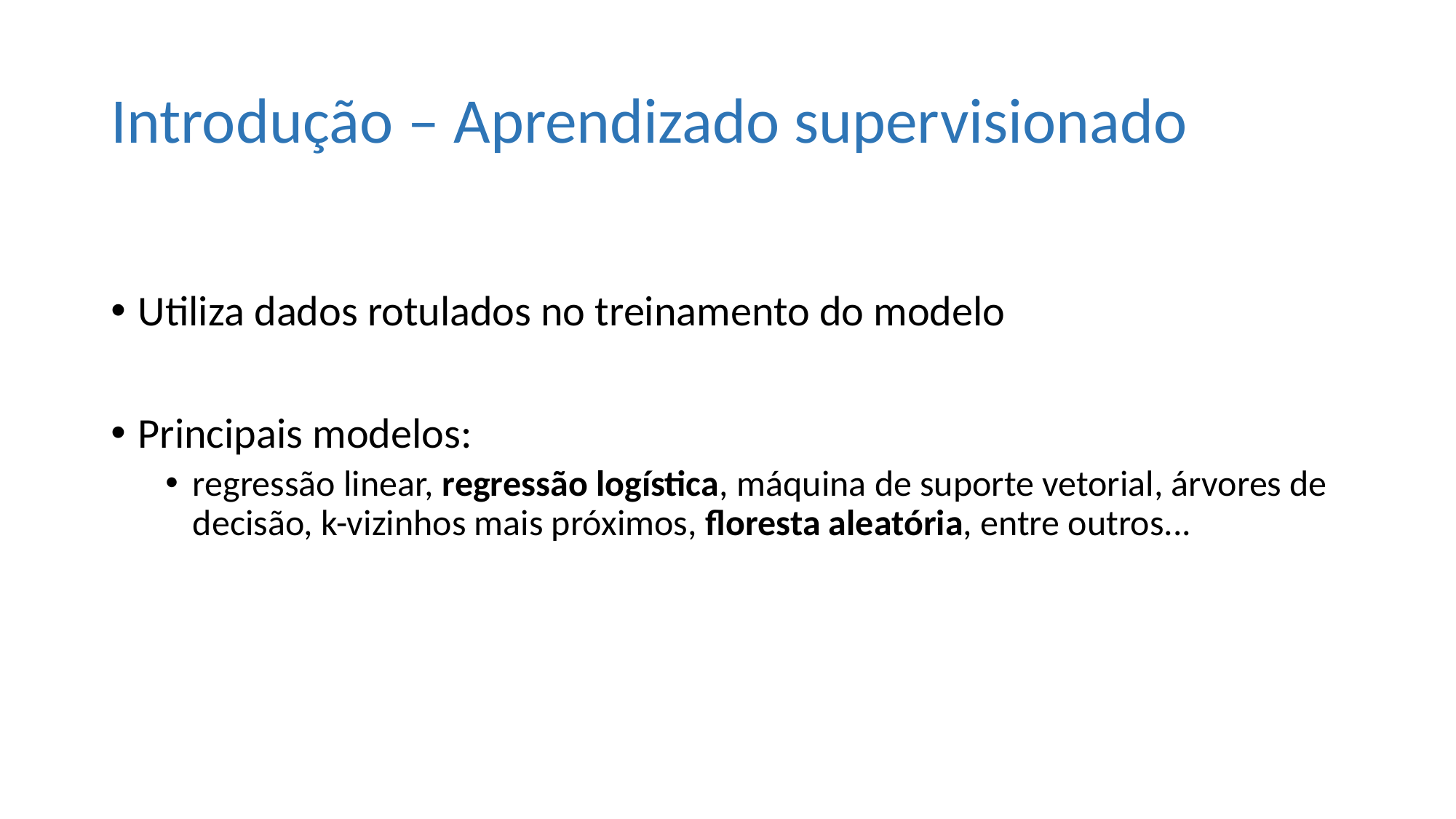

# Introdução – Aprendizado supervisionado

Utiliza dados rotulados no treinamento do modelo

Principais modelos:
regressão linear, regressão logística, máquina de suporte vetorial, árvores de decisão, k-vizinhos mais próximos, floresta aleatória, entre outros...